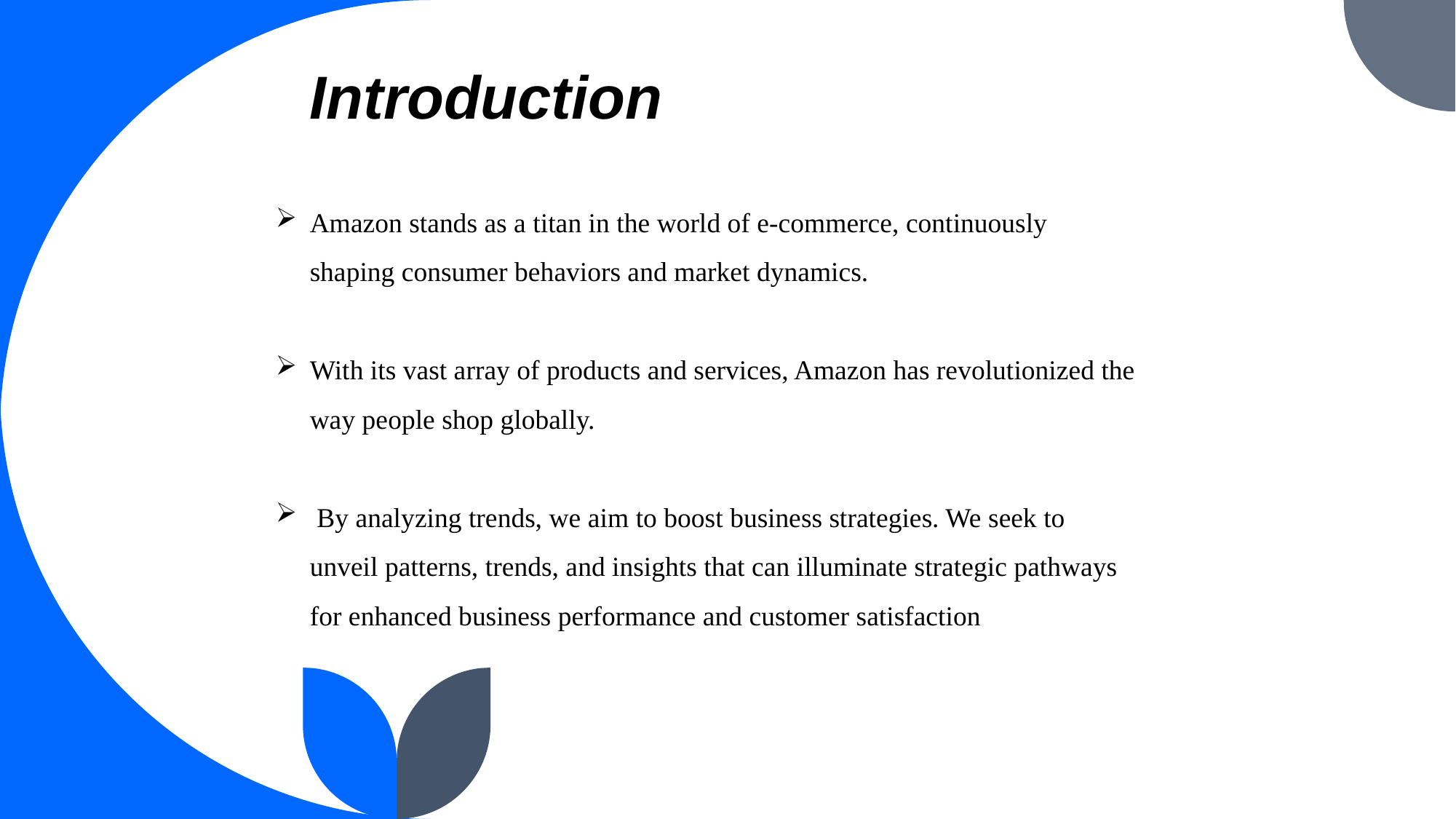

# Introduction
Amazon stands as a titan in the world of e-commerce, continuously shaping consumer behaviors and market dynamics.

With its vast array of products and services, Amazon has revolutionized the way people shop globally.

 By analyzing trends, we aim to boost business strategies. We seek to unveil patterns, trends, and insights that can illuminate strategic pathways for enhanced business performance and customer satisfaction